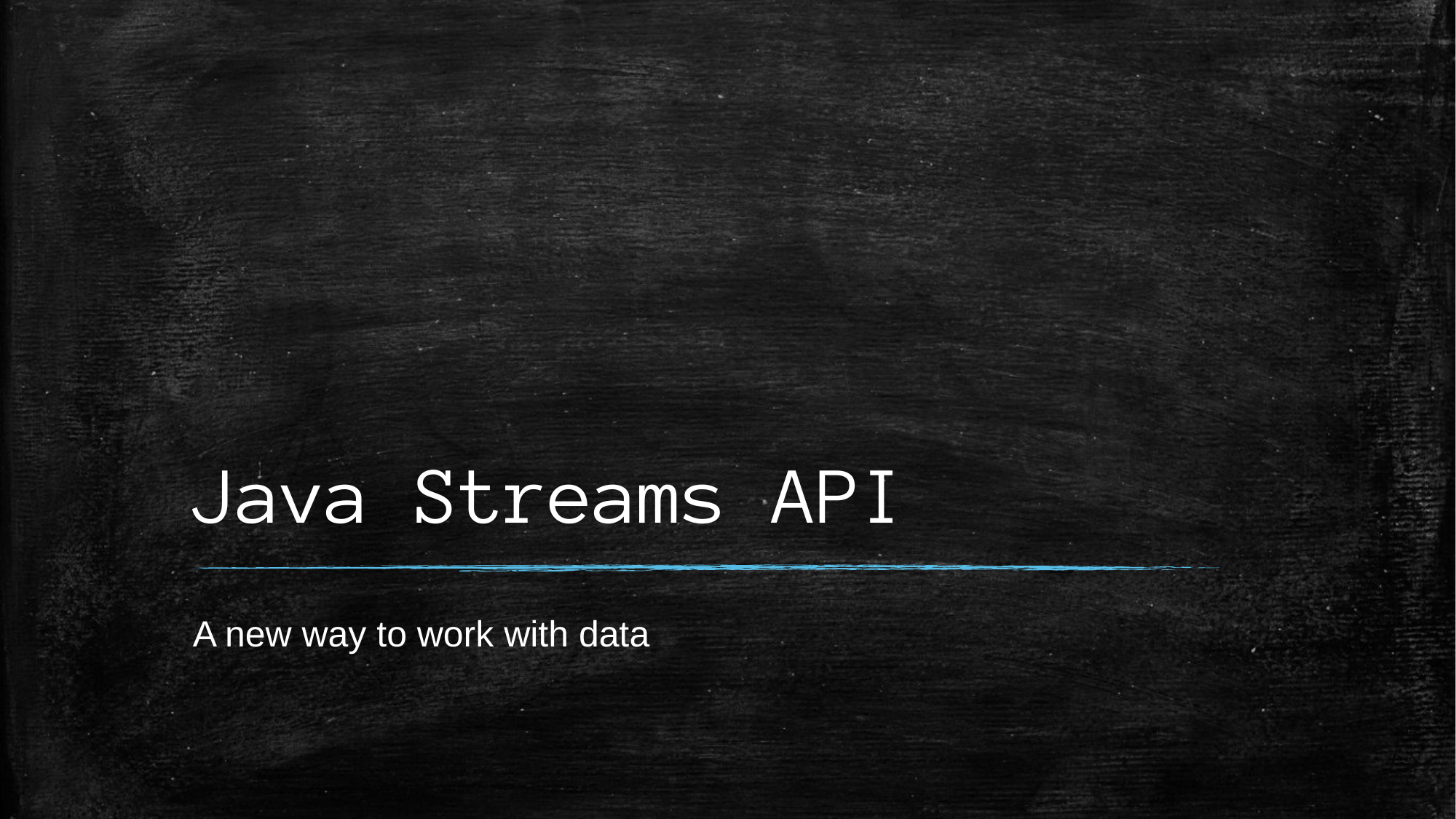

# Java Streams API
A new way to work with data